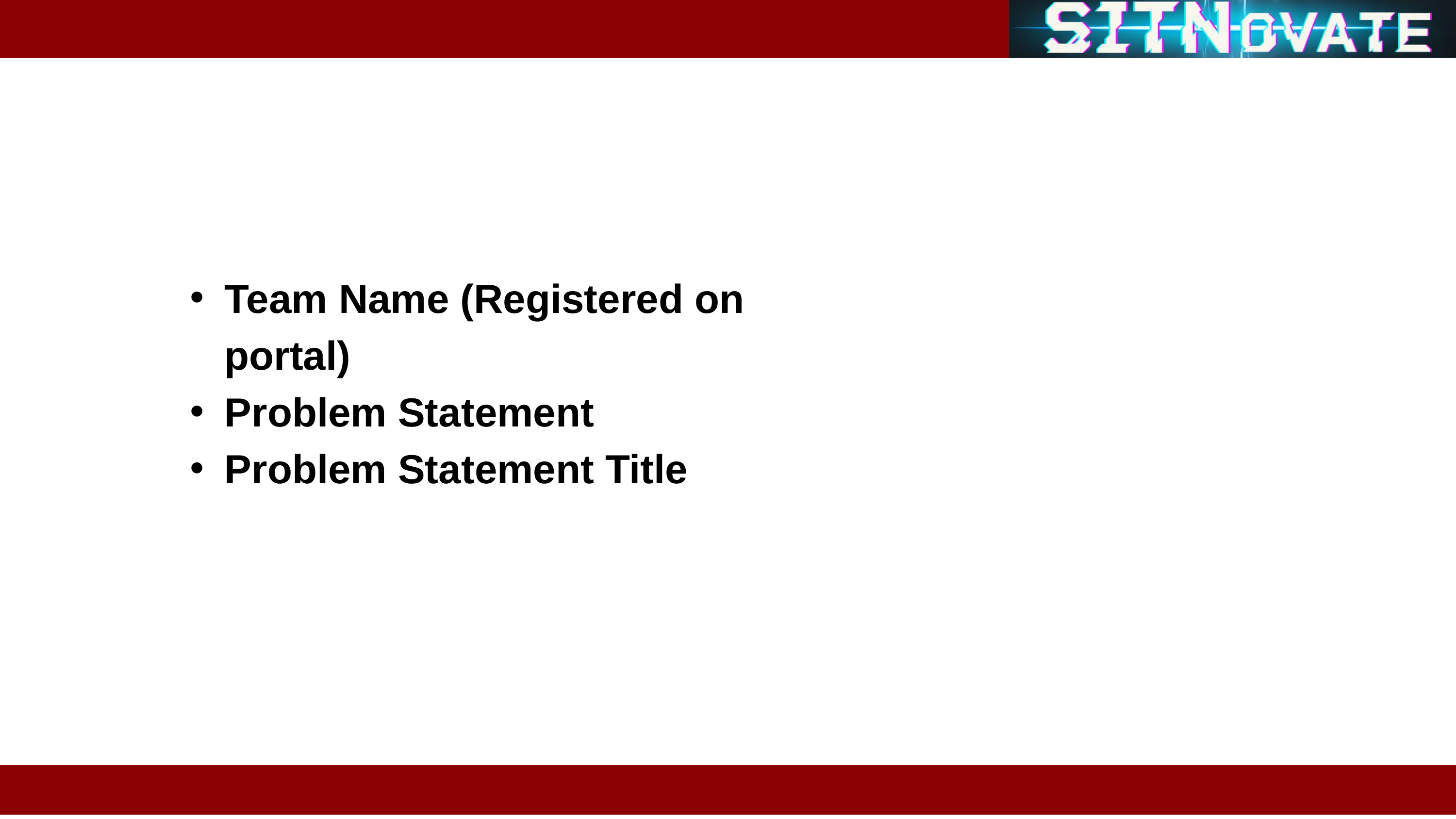

Team Name (Registered on portal)
Problem Statement
Problem Statement Title